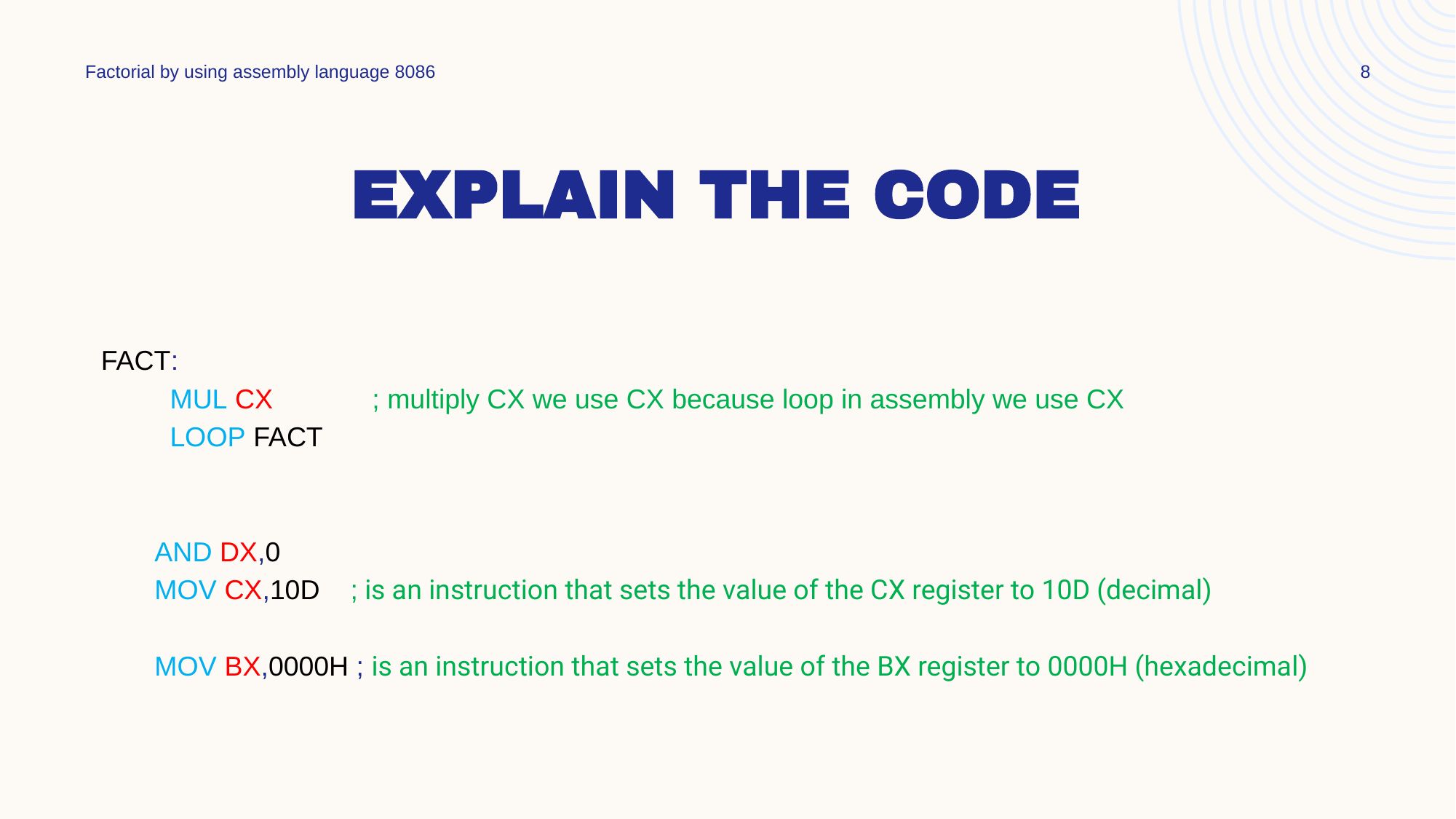

Factorial by using assembly language 8086
8
# Explain the code
FACT:
         MUL CX             ; multiply CX we use CX because loop in assembly we use CX
         LOOP FACT

       AND DX,0
       MOV CX,10D    ; is an instruction that sets the value of the CX register to 10D (decimal)

       MOV BX,0000H ; is an instruction that sets the value of the BX register to 0000H (hexadecimal)